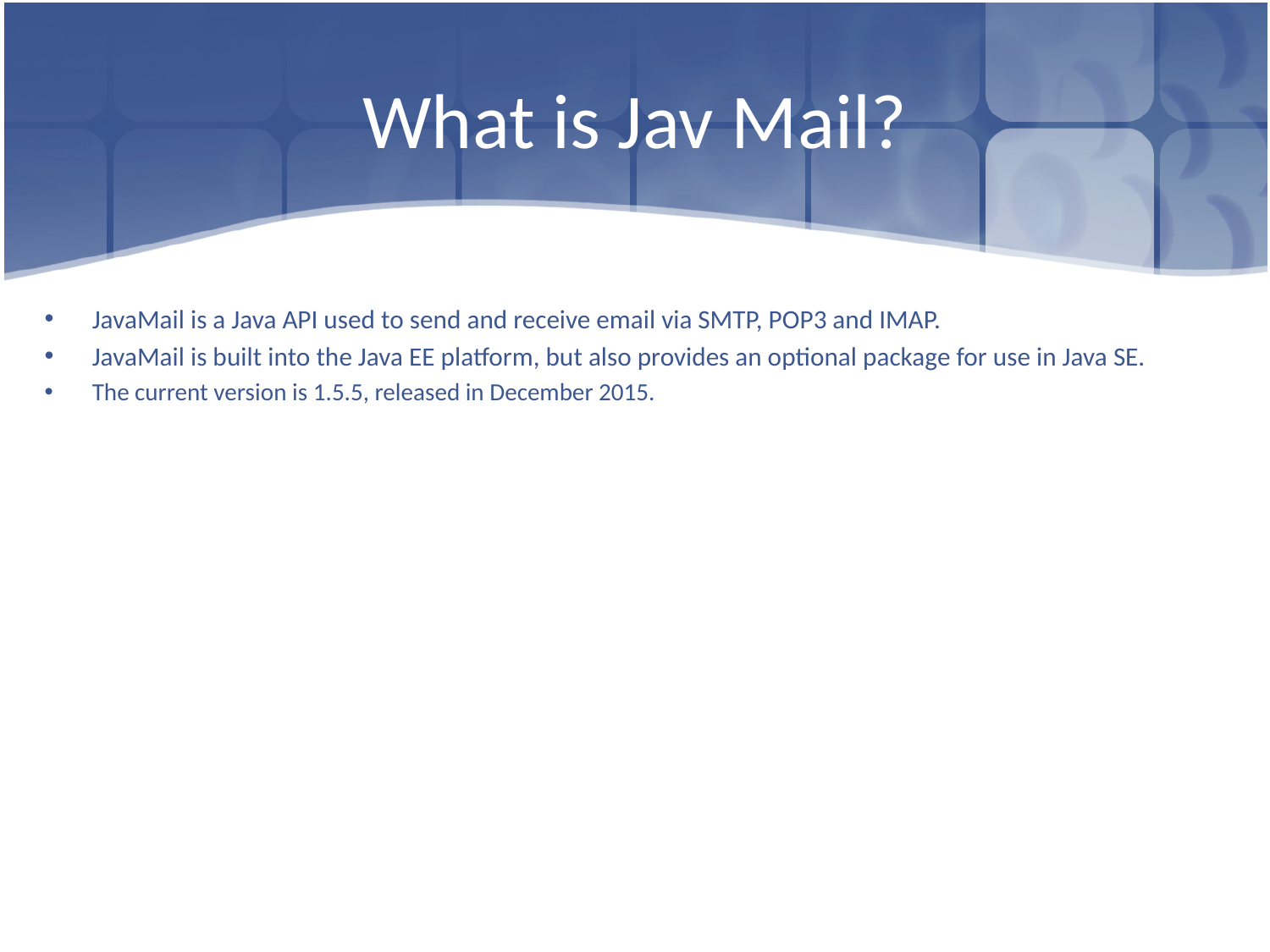

# What is Jav Mail?
JavaMail is a Java API used to send and receive email via SMTP, POP3 and IMAP.
JavaMail is built into the Java EE platform, but also provides an optional package for use in Java SE.
The current version is 1.5.5, released in December 2015.